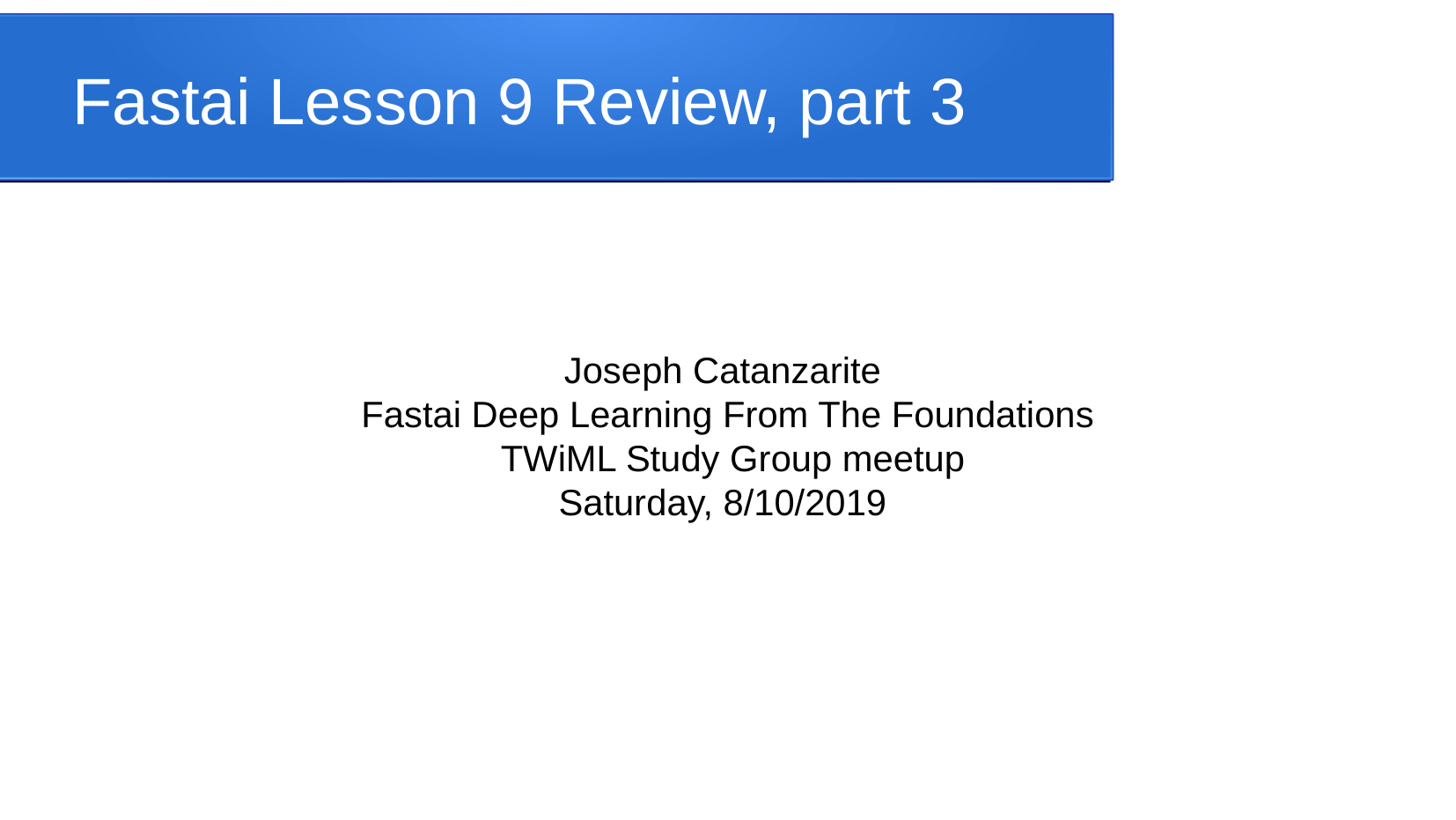

Fastai Lesson 9 Review, part 3
Joseph Catanzarite
Fastai Deep Learning From The Foundations
 TWiML Study Group meetup
Saturday, 8/10/2019